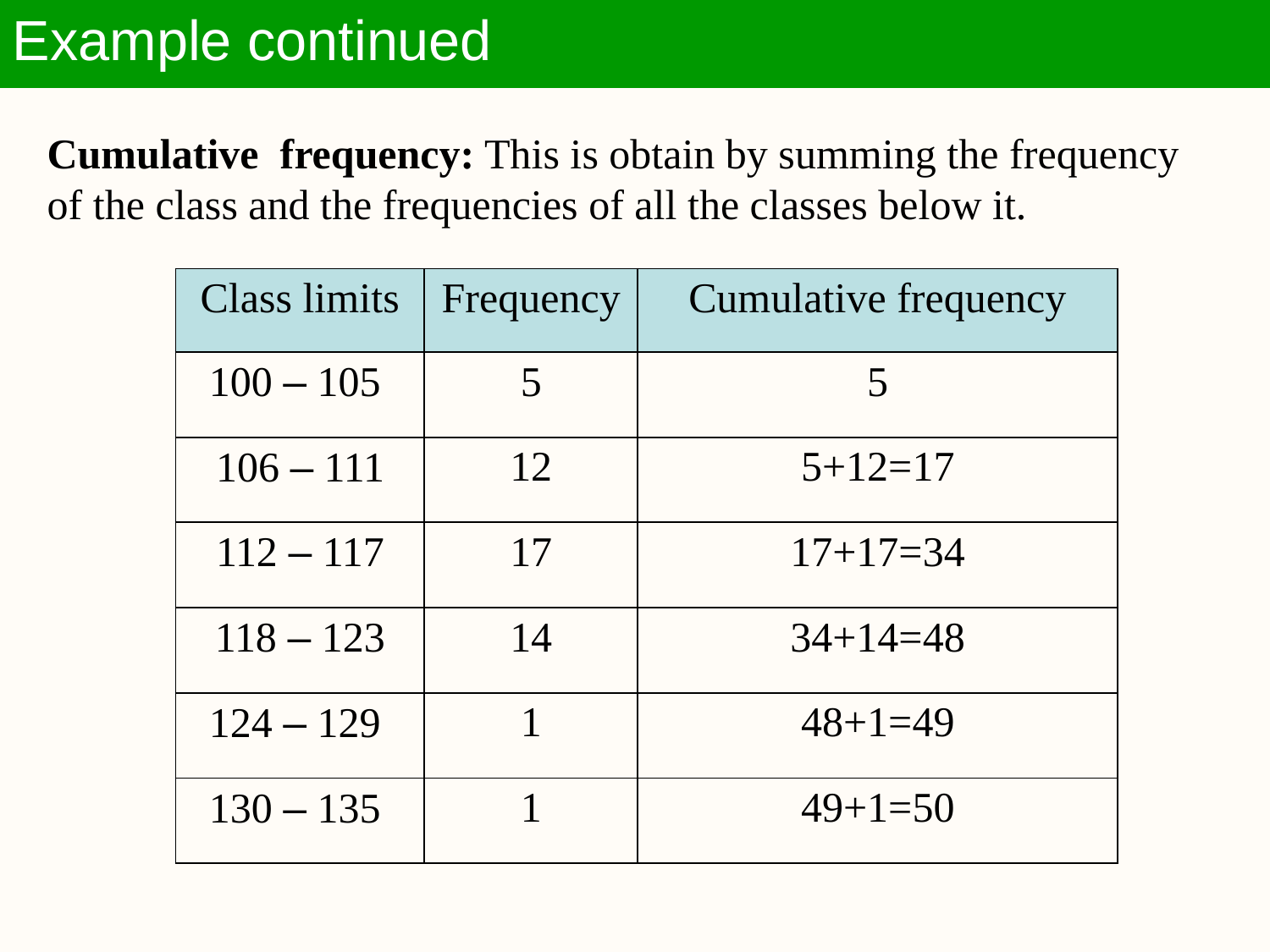

Example continued
Cumulative  frequency: This is obtain by summing the frequency of the class and the frequencies of all the classes below it.
| Class limits | Frequency | Cumulative frequency |
| --- | --- | --- |
| 100 – 105 | 5 | 5 |
| 106 – 111 | 12 | 5+12=17 |
| 112 – 117 | 17 | 17+17=34 |
| 118 – 123 | 14 | 34+14=48 |
| 124 – 129 | 1 | 48+1=49 |
| 130 – 135 | 1 | 49+1=50 |